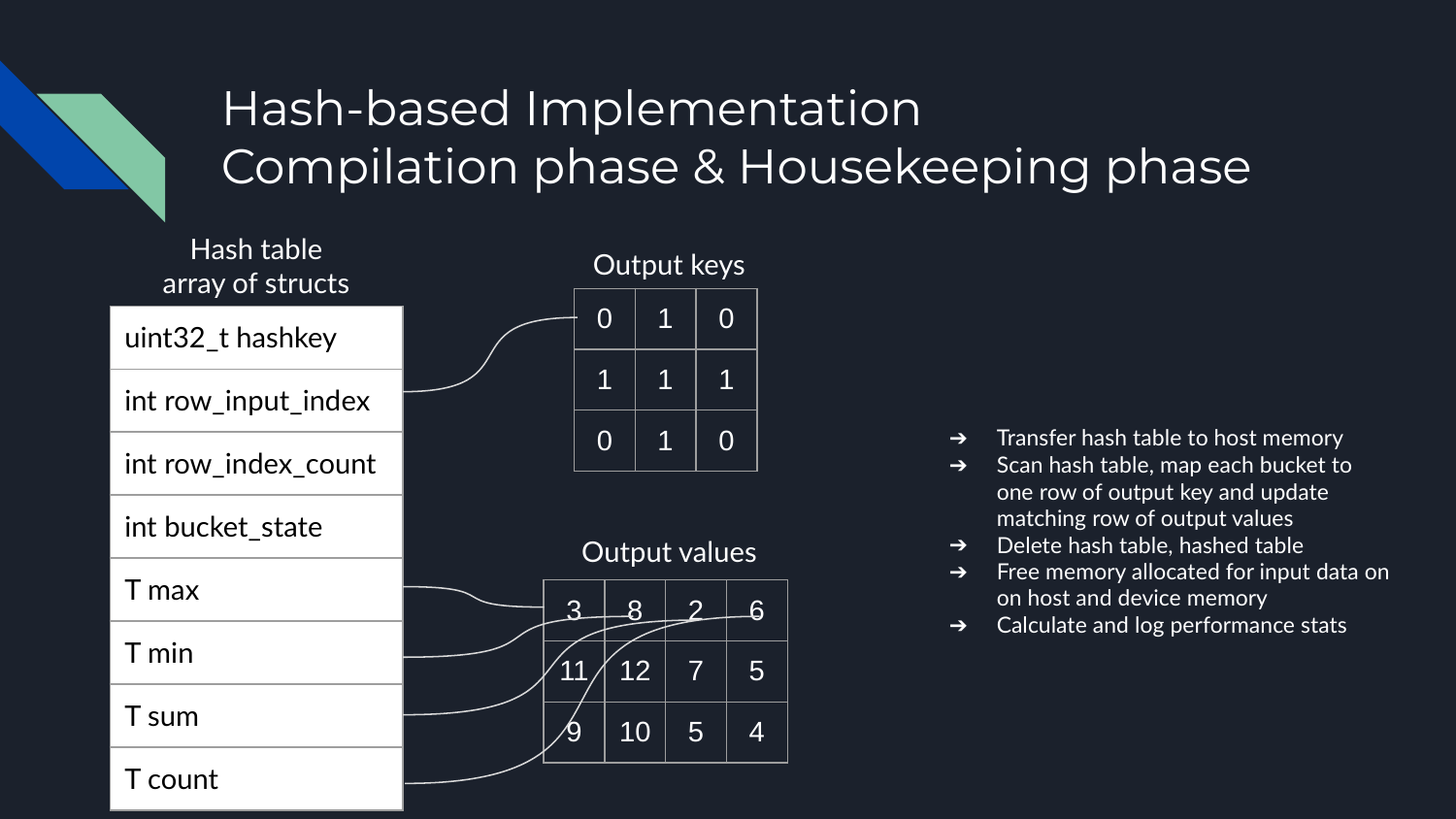

# Hash-based Implementation
Compilation phase & Housekeeping phase

Hash table
array of structs
Output keys
| 0 | 1 | 0 |
| --- | --- | --- |
| 1 | 1 | 1 |
| 0 | 1 | 0 |
| uint32\_t hashkey |
| --- |
| int row\_input\_index |
| int row\_index\_count |
| int bucket\_state |
| T max |
| T min |
| T sum |
| T count |
Transfer hash table to host memory
Scan hash table, map each bucket to one row of output key and update matching row of output values
Delete hash table, hashed table
Free memory allocated for input data on on host and device memory
Calculate and log performance stats

Output values
| 3 | 8 | 2 | 6 |
| --- | --- | --- | --- |
| 11 | 12 | 7 | 5 |
| 9 | 10 | 5 | 4 |